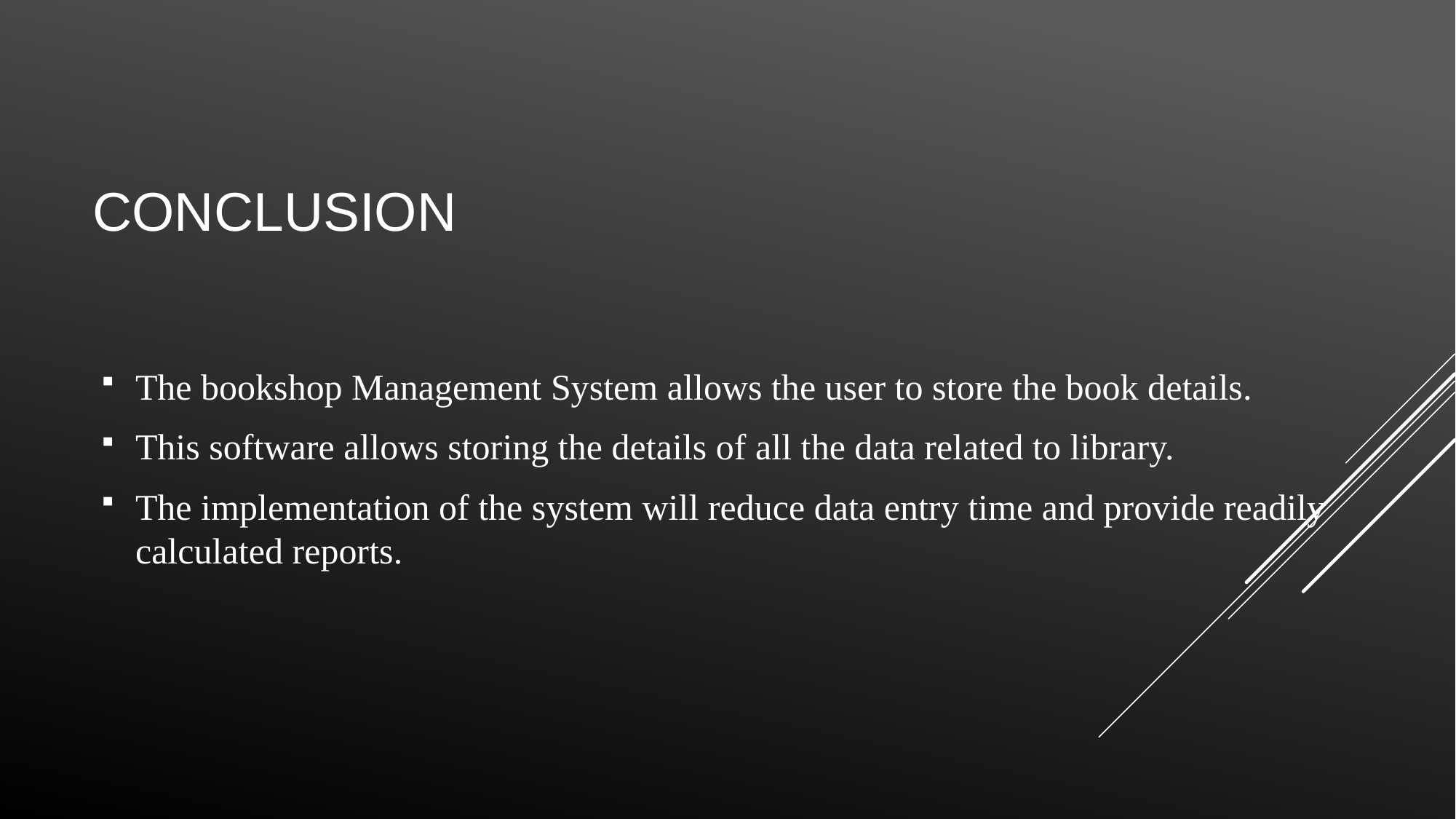

# conclusion

The bookshop Management System allows the user to store the book details.
This software allows storing the details of all the data related to library.
The implementation of the system will reduce data entry time and provide readily calculated reports.